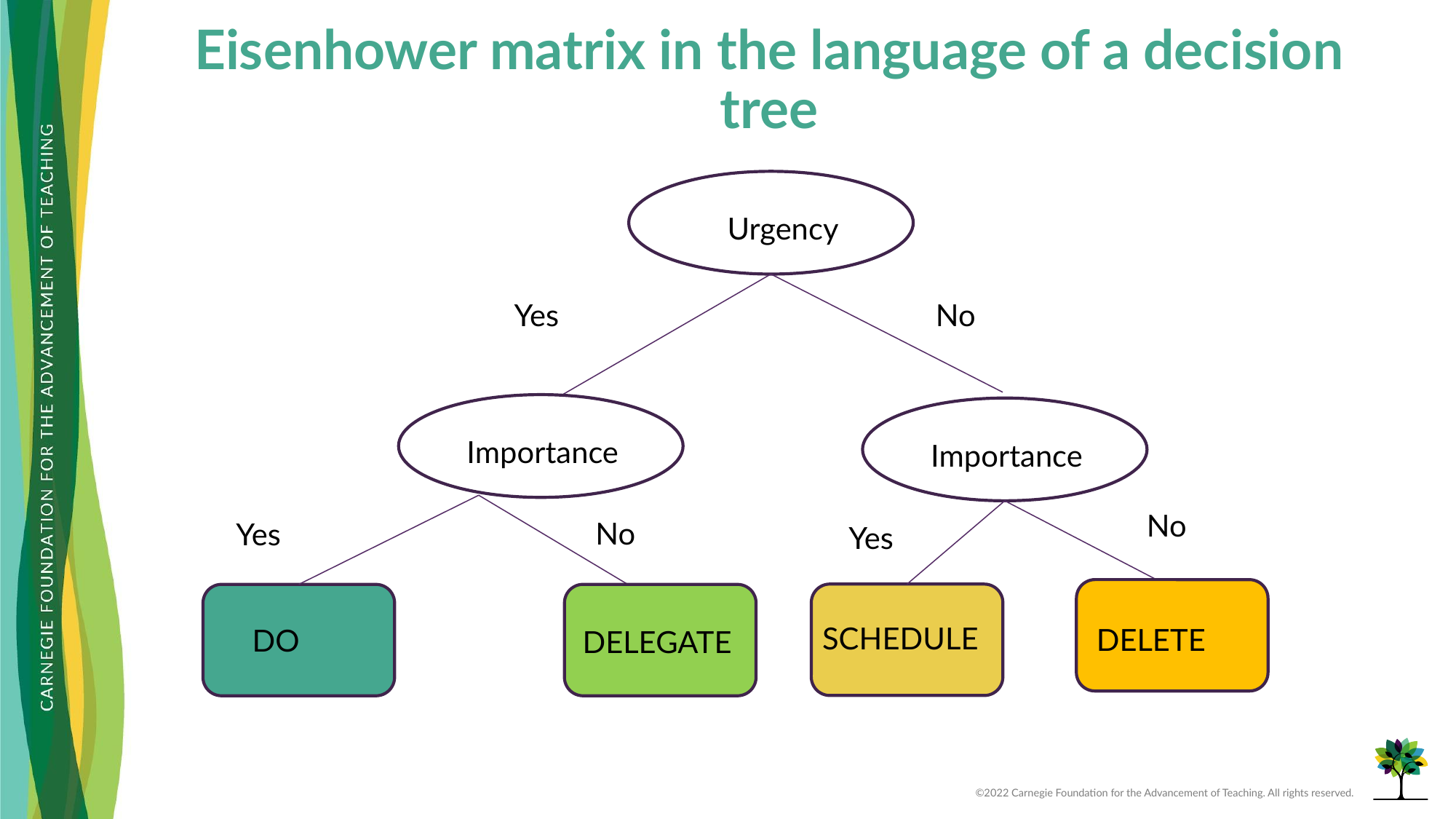

# Eisenhower matrix in the language of a decision tree

Urgency
Yes
No

Importance
Importance
No
No
Yes
Yes

SCHEDULE
DELETE
DO
DELEGATE